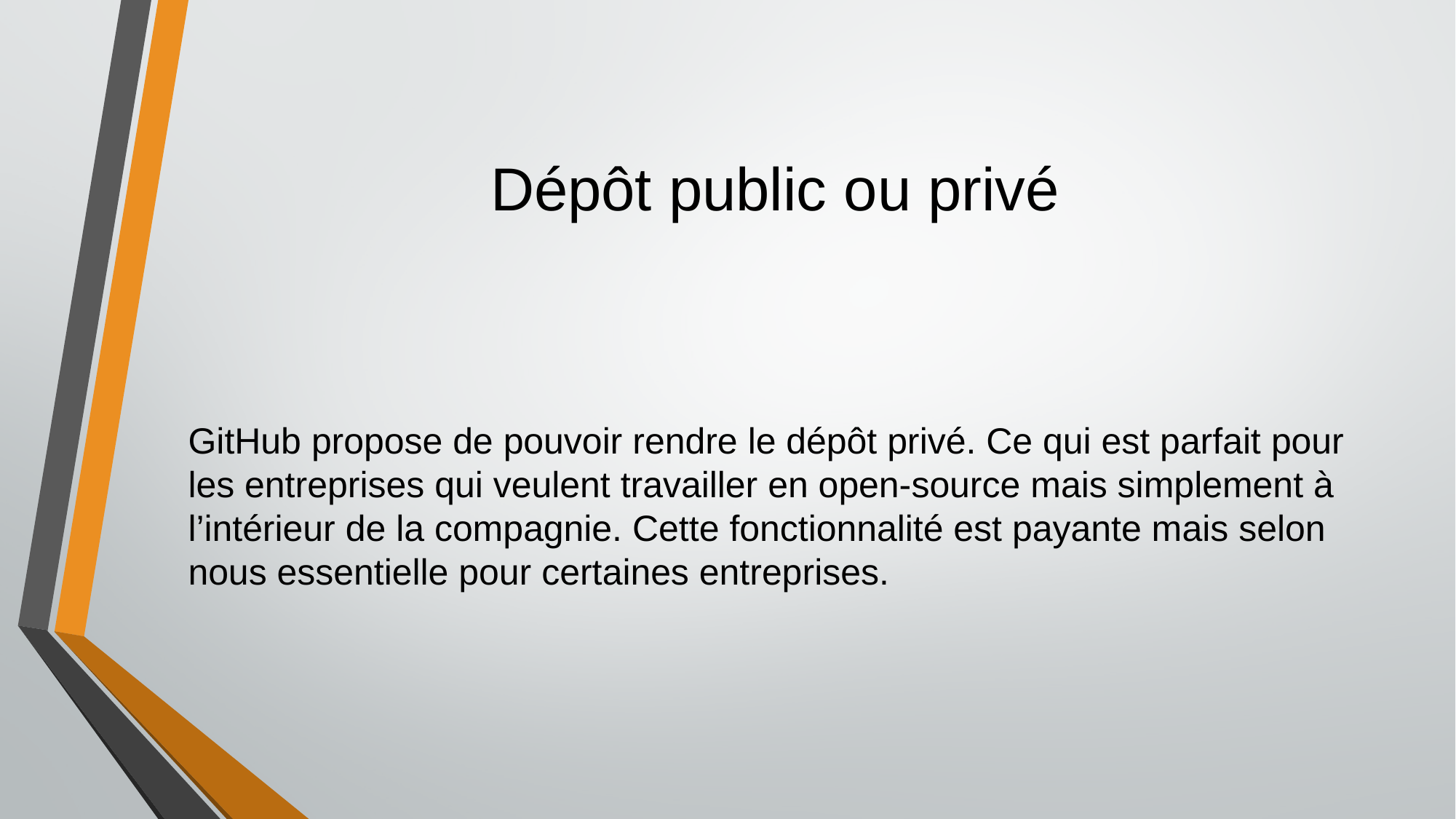

# Dépôt public ou privé
GitHub propose de pouvoir rendre le dépôt privé. Ce qui est parfait pour les entreprises qui veulent travailler en open-source mais simplement à l’intérieur de la compagnie. Cette fonctionnalité est payante mais selon nous essentielle pour certaines entreprises.